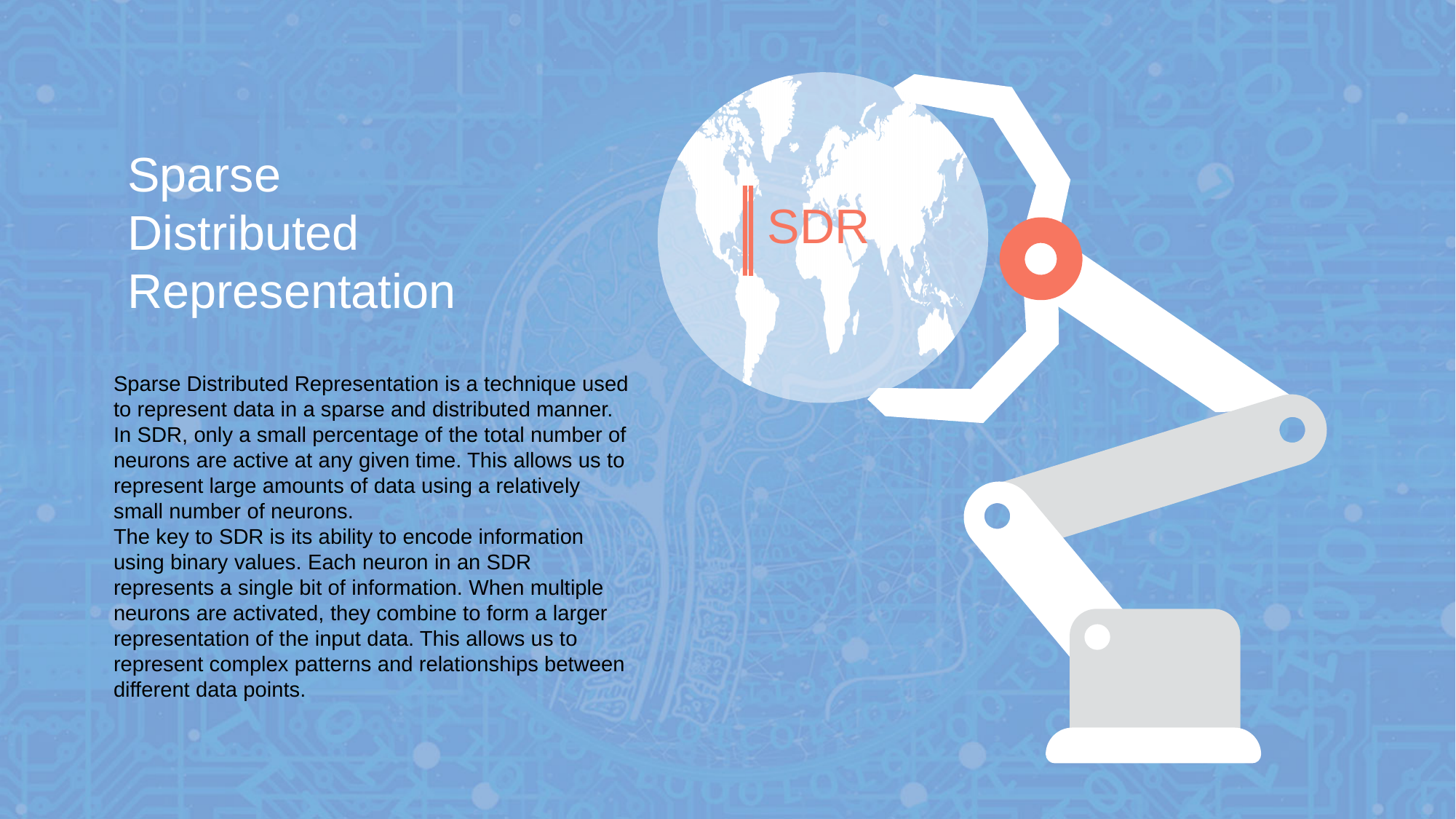

Sparse Distributed Representation

SDR

Sparse Distributed Representation is a technique used to represent data in a sparse and distributed manner. In SDR, only a small percentage of the total number of neurons are active at any given time. This allows us to represent large amounts of data using a relatively small number of neurons.
The key to SDR is its ability to encode information using binary values. Each neuron in an SDR represents a single bit of information. When multiple neurons are activated, they combine to form a larger representation of the input data. This allows us to represent complex patterns and relationships between different data points.